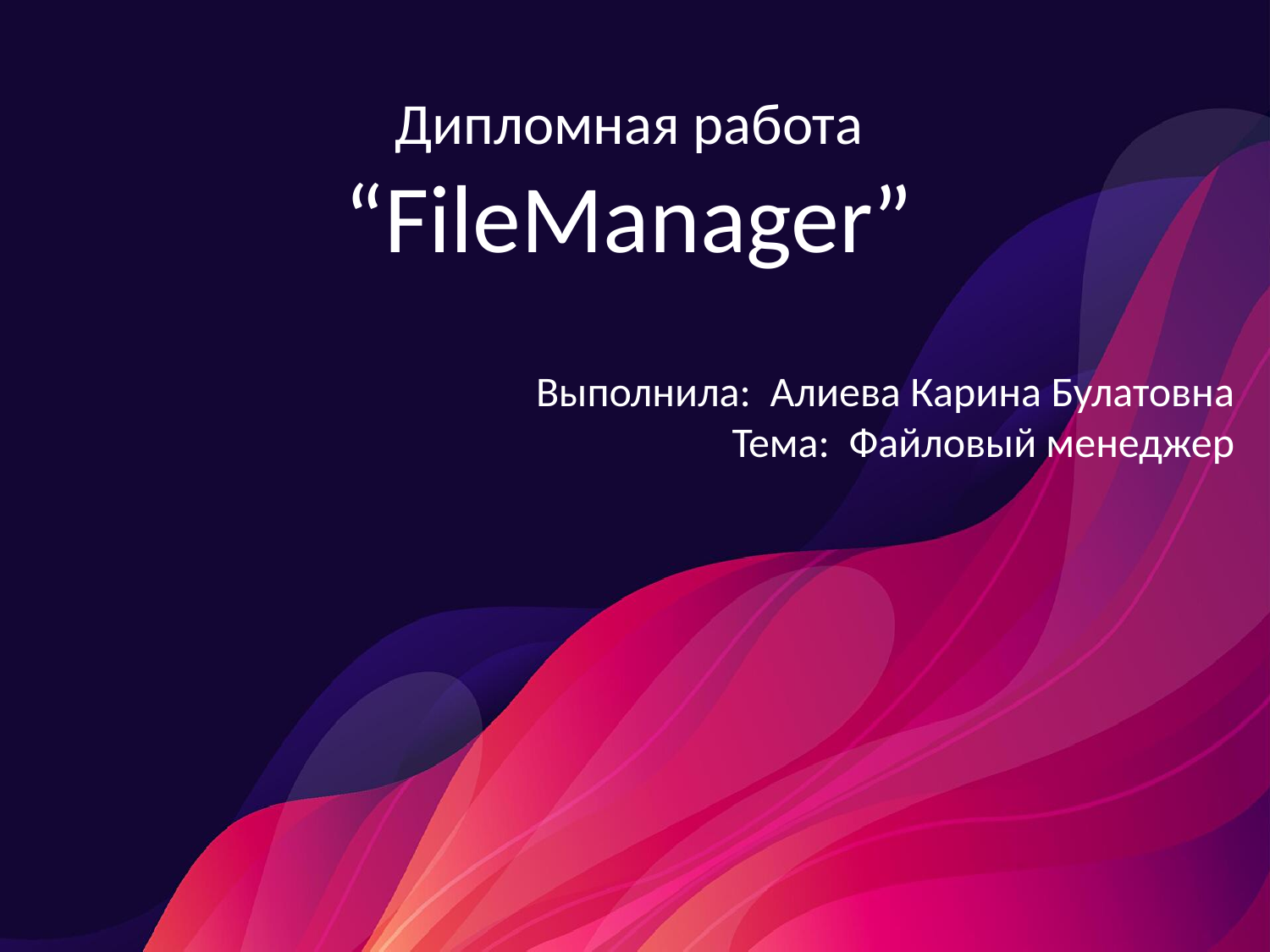

# Дипломная работа “FileManager”
Выполнила:  Алиева Карина Булатовна
Тема:  Файловый менеджер